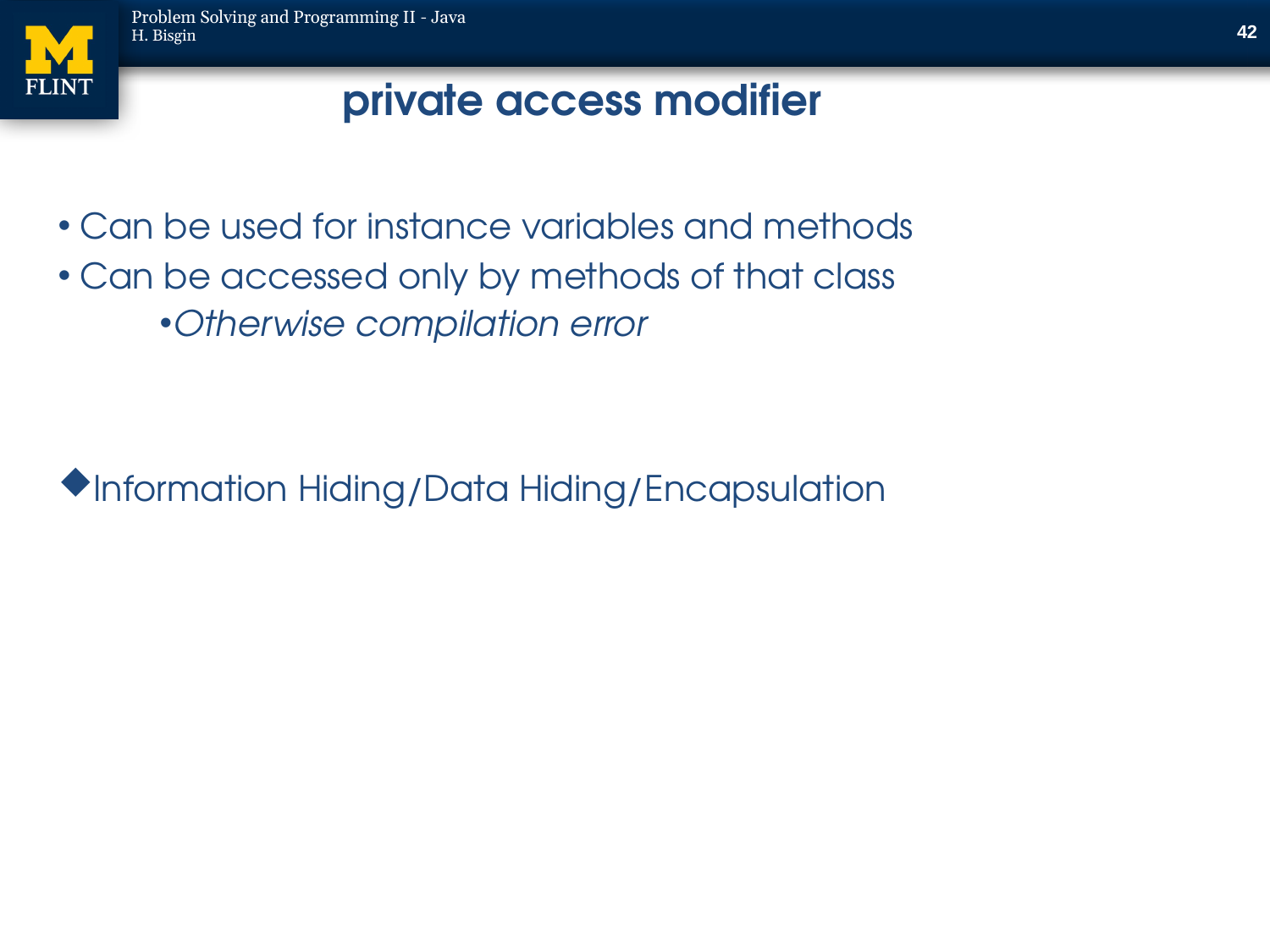

42
# private access modifier
Can be used for instance variables and methods
Can be accessed only by methods of that class
Otherwise compilation error

Information Hiding/Data Hiding/Encapsulation